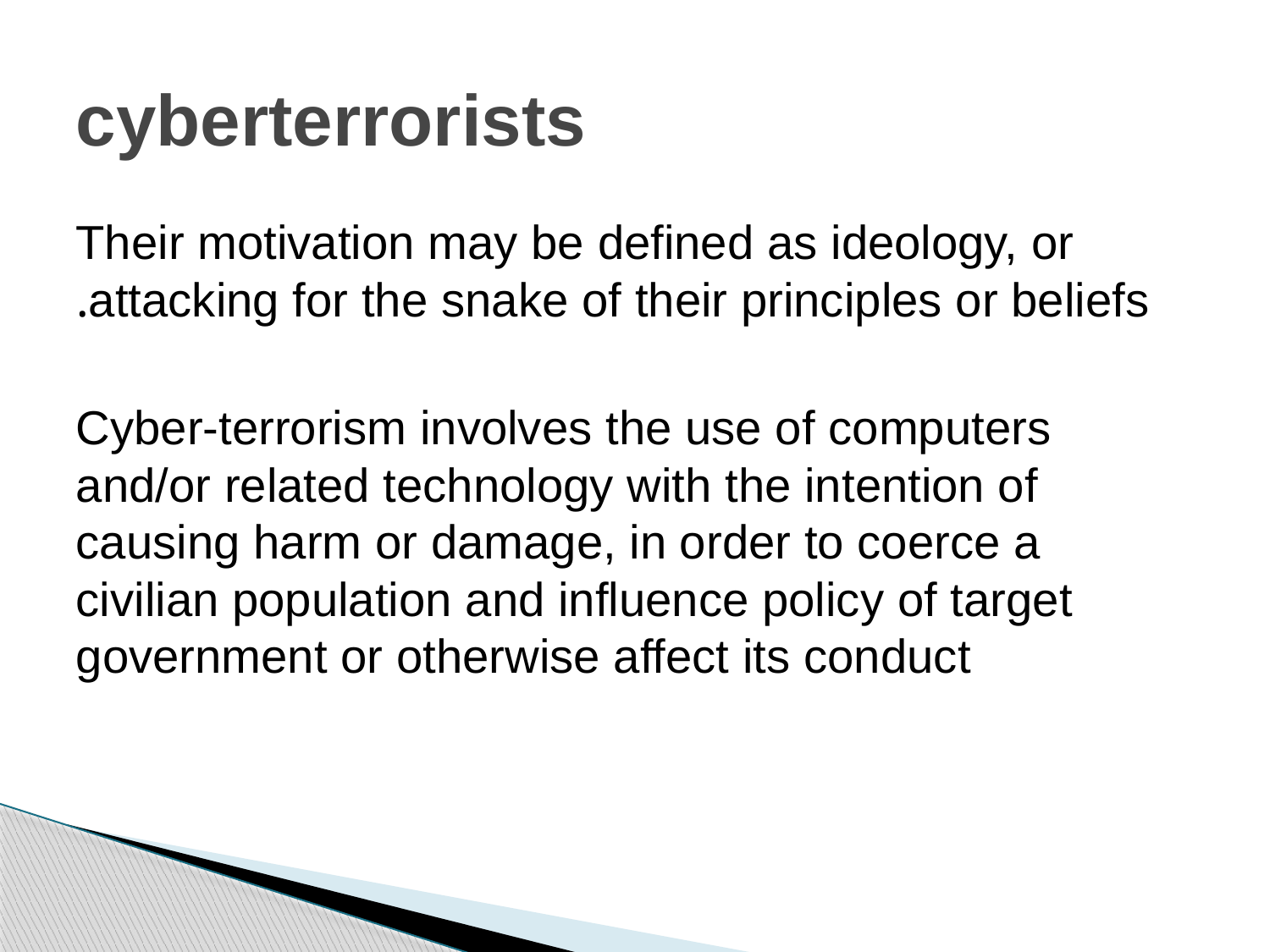

# cyberterrorists
Their motivation may be defined as ideology, or attacking for the snake of their principles or beliefs.

Cyber-terrorism involves the use of computers and/or related technology with the intention of causing harm or damage, in order to coerce a civilian population and influence policy of target government or otherwise affect its conduct